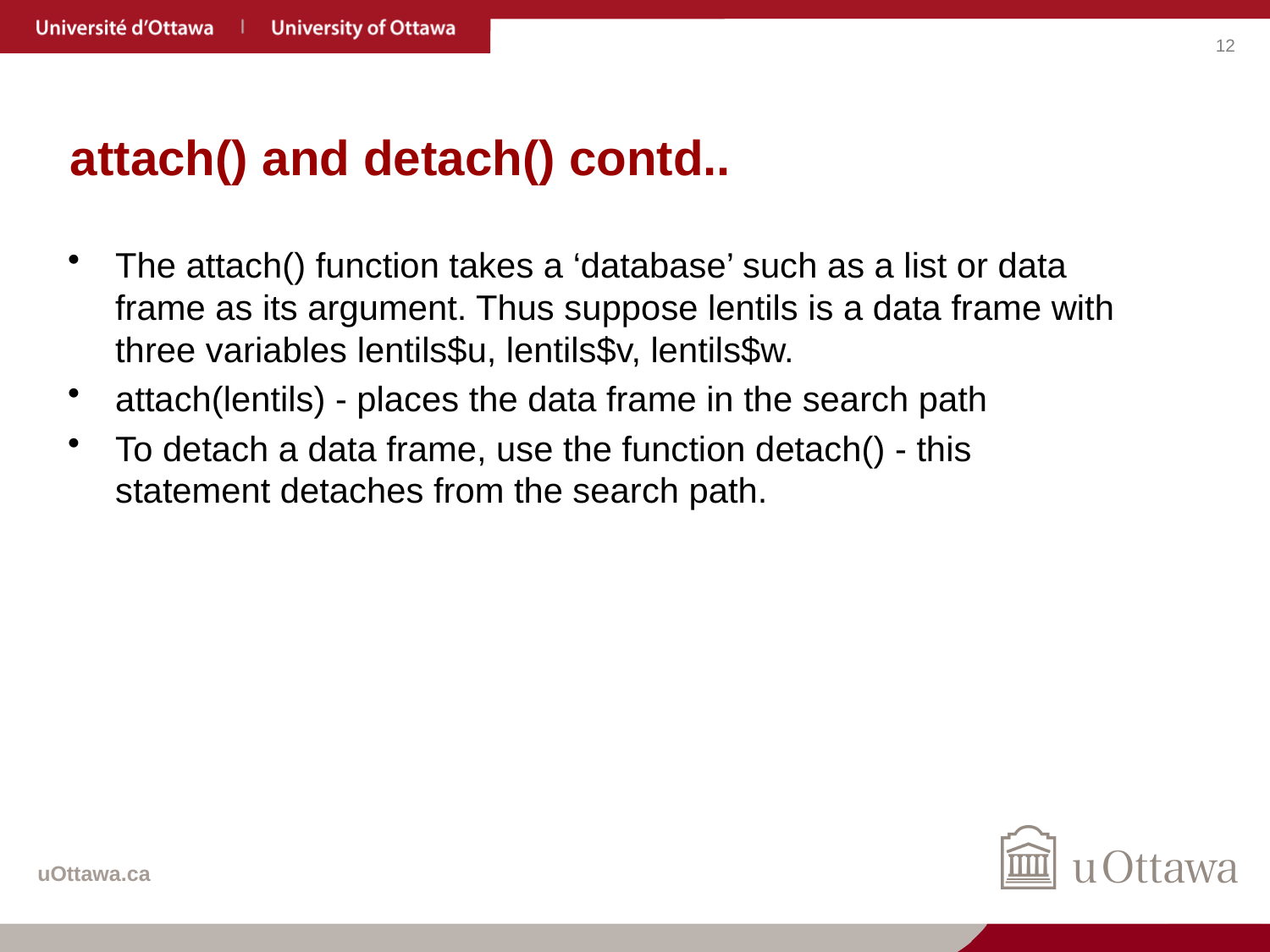

# attach() and detach() contd..
The attach() function takes a ‘database’ such as a list or data frame as its argument. Thus suppose lentils is a data frame with three variables lentils$u, lentils$v, lentils$w.
attach(lentils) - places the data frame in the search path
To detach a data frame, use the function detach() - this statement detaches from the search path.